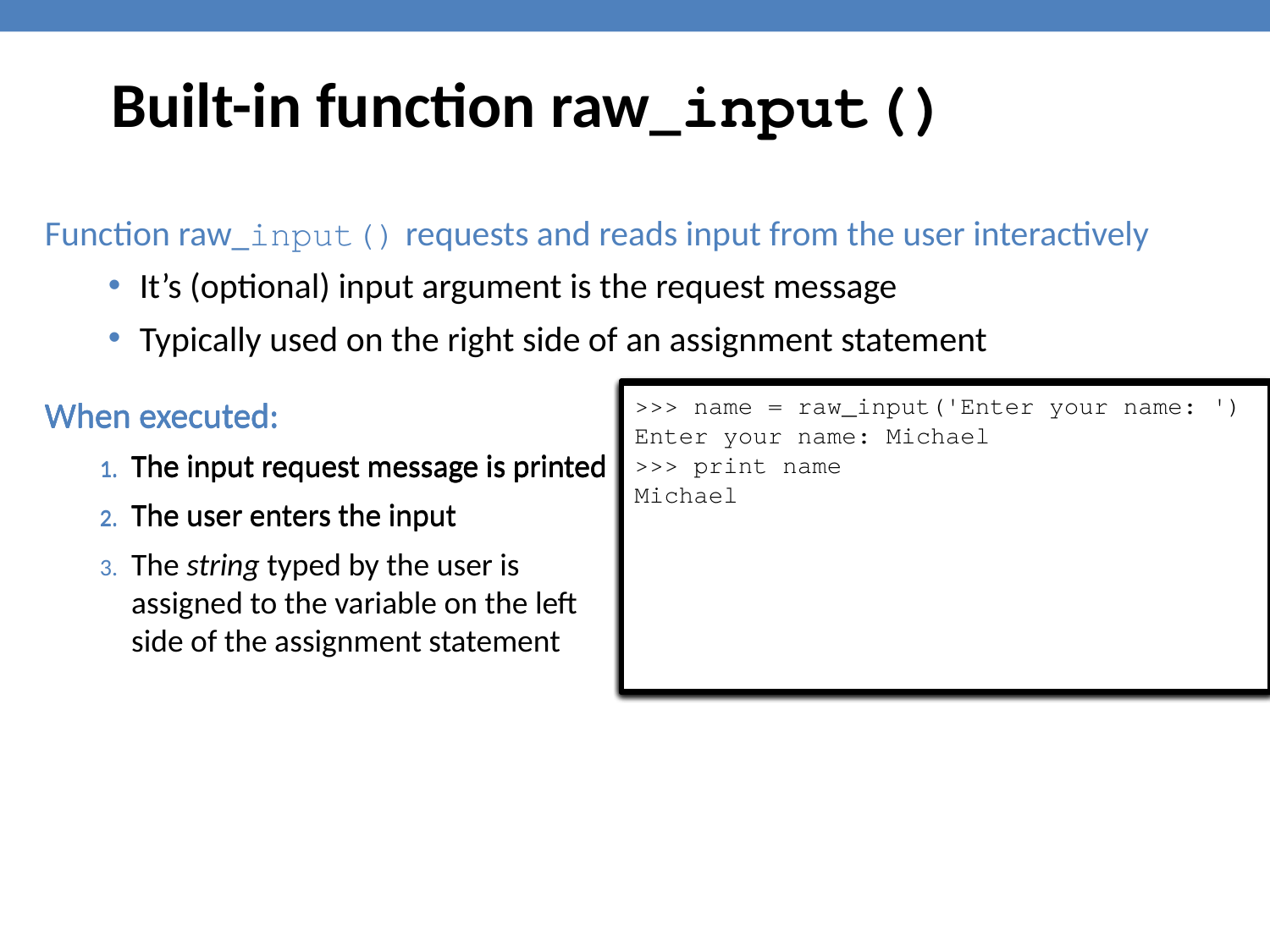

Built-in function raw_input()
Function raw_input() requests and reads input from the user interactively
It’s (optional) input argument is the request message
Typically used on the right side of an assignment statement
>>> name = raw_input('Enter your name: ')

>>> name = raw_input('Enter your name: ')
Enter your name: Michael

>>> name = raw_input('Enter your name: ')
Enter your name: Michael
>>>

>>> name = raw_input('Enter your name: ')
Enter your name:

>>> name = raw_input('Enter your name: ')
Enter your name: Michael
>>> print name
Michael

>>> name = raw_input('Enter your name: ')
Enter your name: Michael
>>> name
'Michael'

When executed:
When executed:
The input request message is printed
When executed:
The input request message is printed
The user enters the input
The string typed by the user is assigned to the variable on the left side of the assignment statement
When executed:
The input request message is printed
The user enters the input